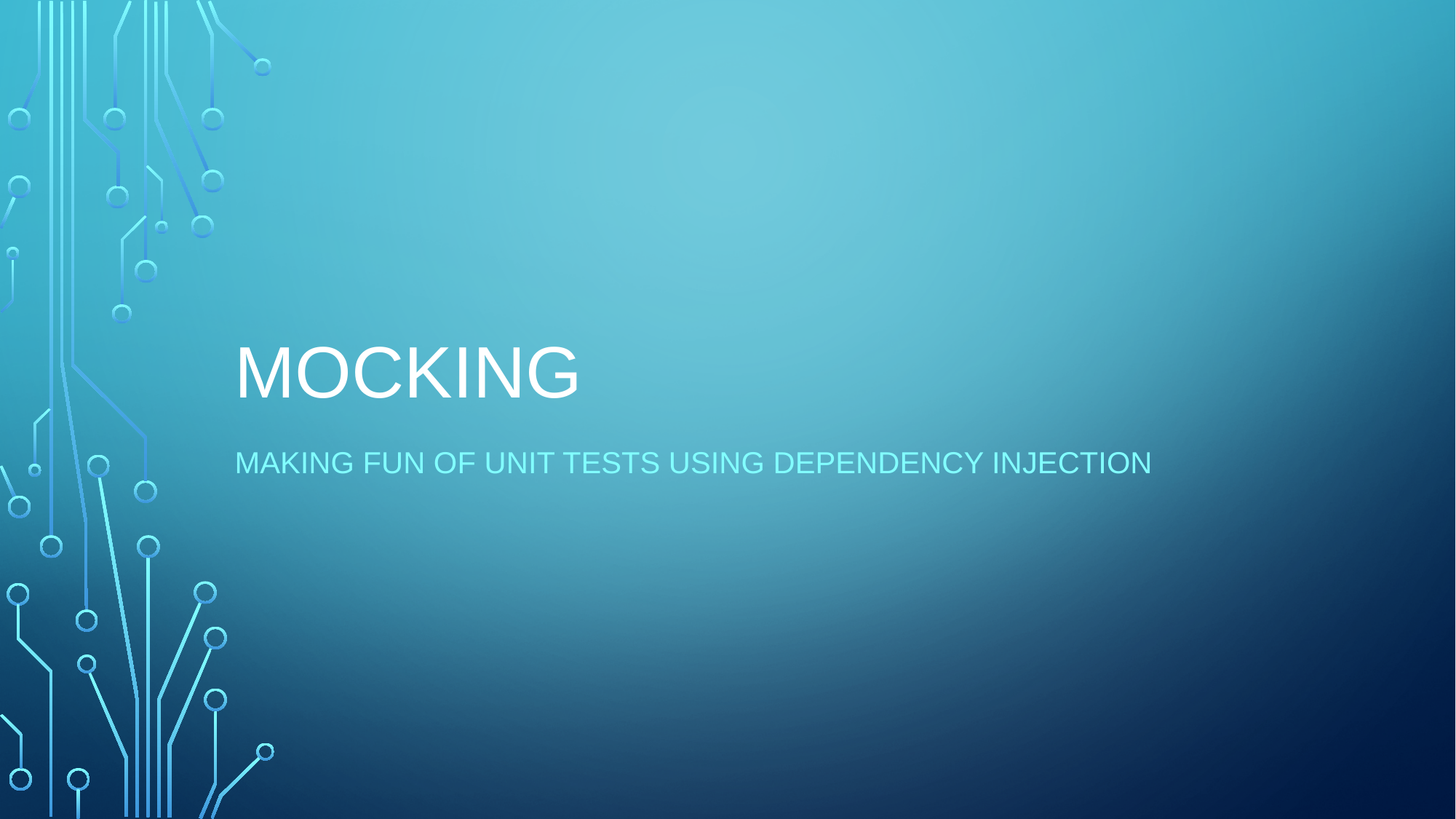

# Mocking
Making fun of unit tests using Dependency Injection